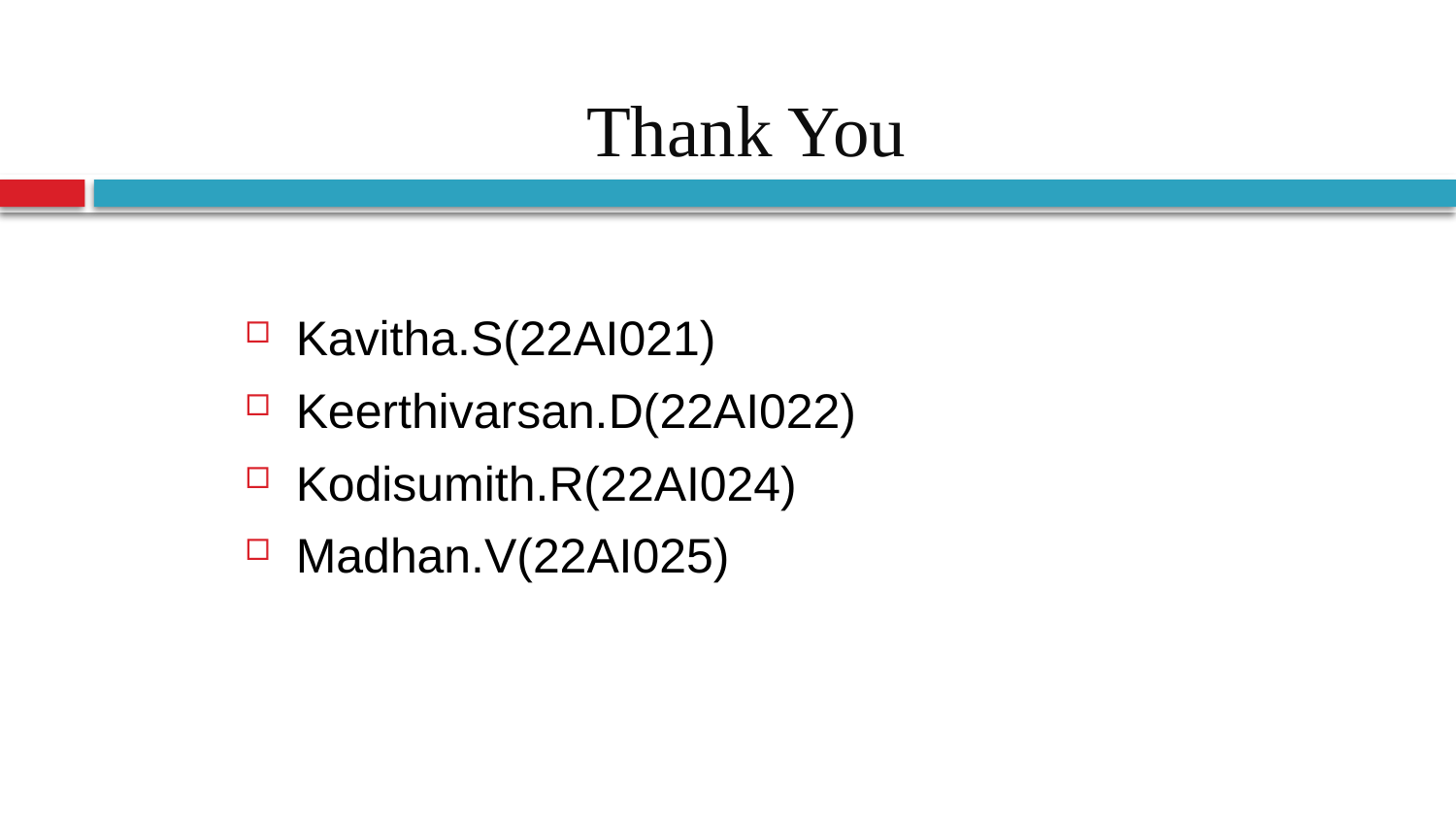

# Thank You
Kavitha.S(22AI021)
Keerthivarsan.D(22AI022)
Kodisumith.R(22AI024)
Madhan.V(22AI025)